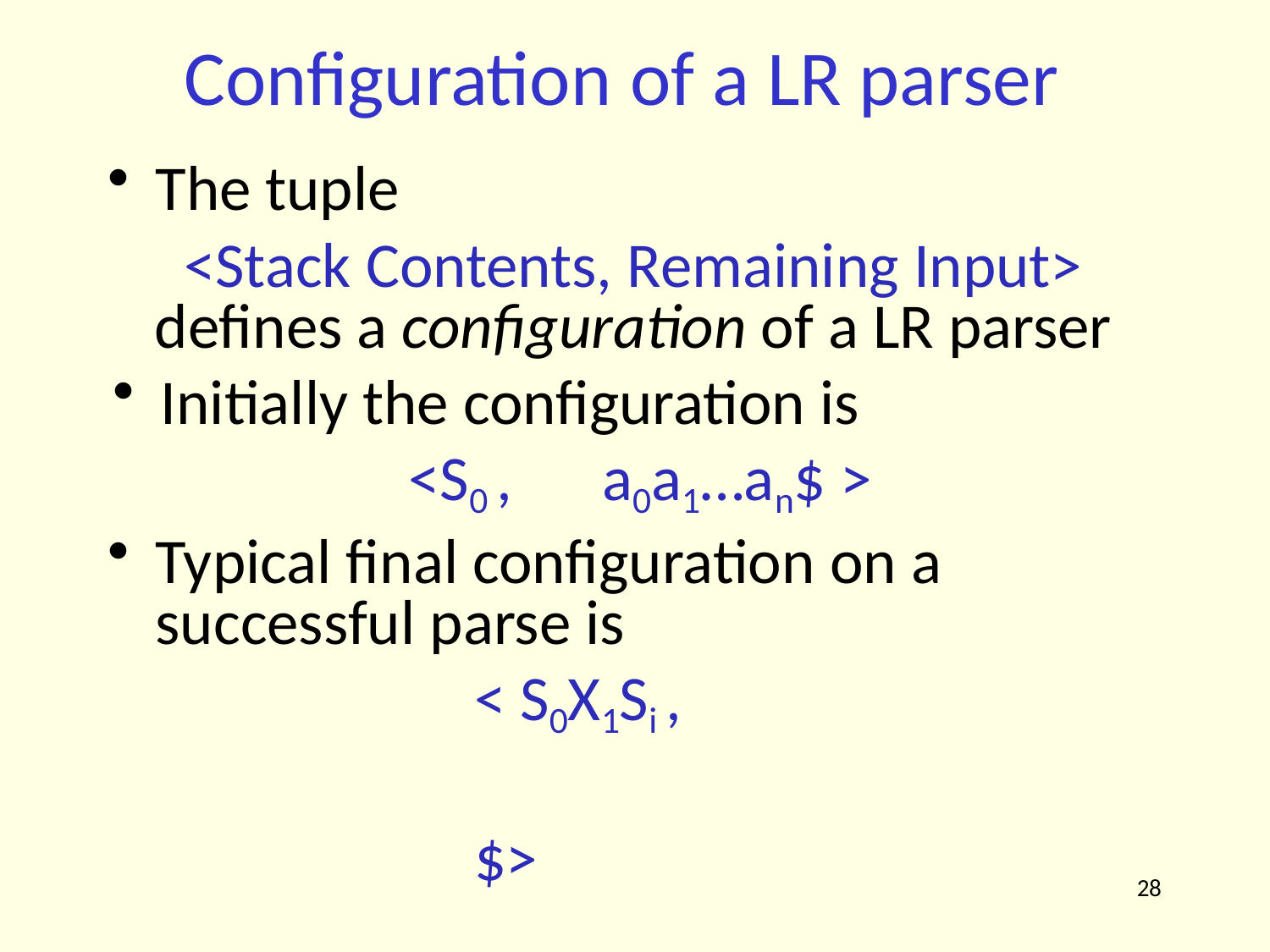

# Configuration of a LR parser
The tuple
<Stack Contents, Remaining Input> defines a configuration of a LR parser
Initially the configuration is
<S0 ,	a0a1…an$ >
Typical final configuration on a successful parse is
< S0X1Si ,	$>
28